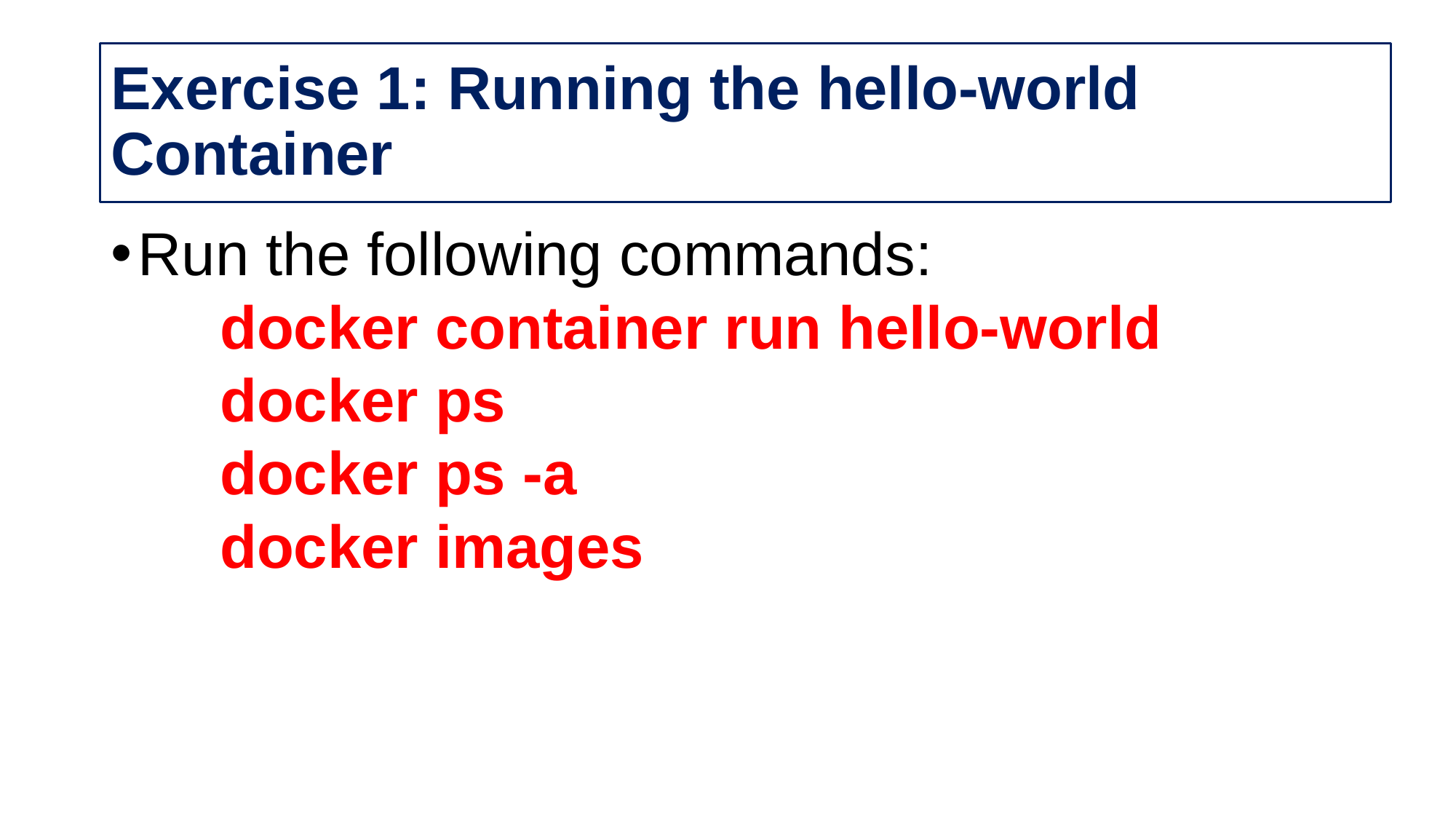

# Exercise 1: Running the hello-world Container
Run the following commands:
docker container run hello-world
docker ps
docker ps -a
docker images